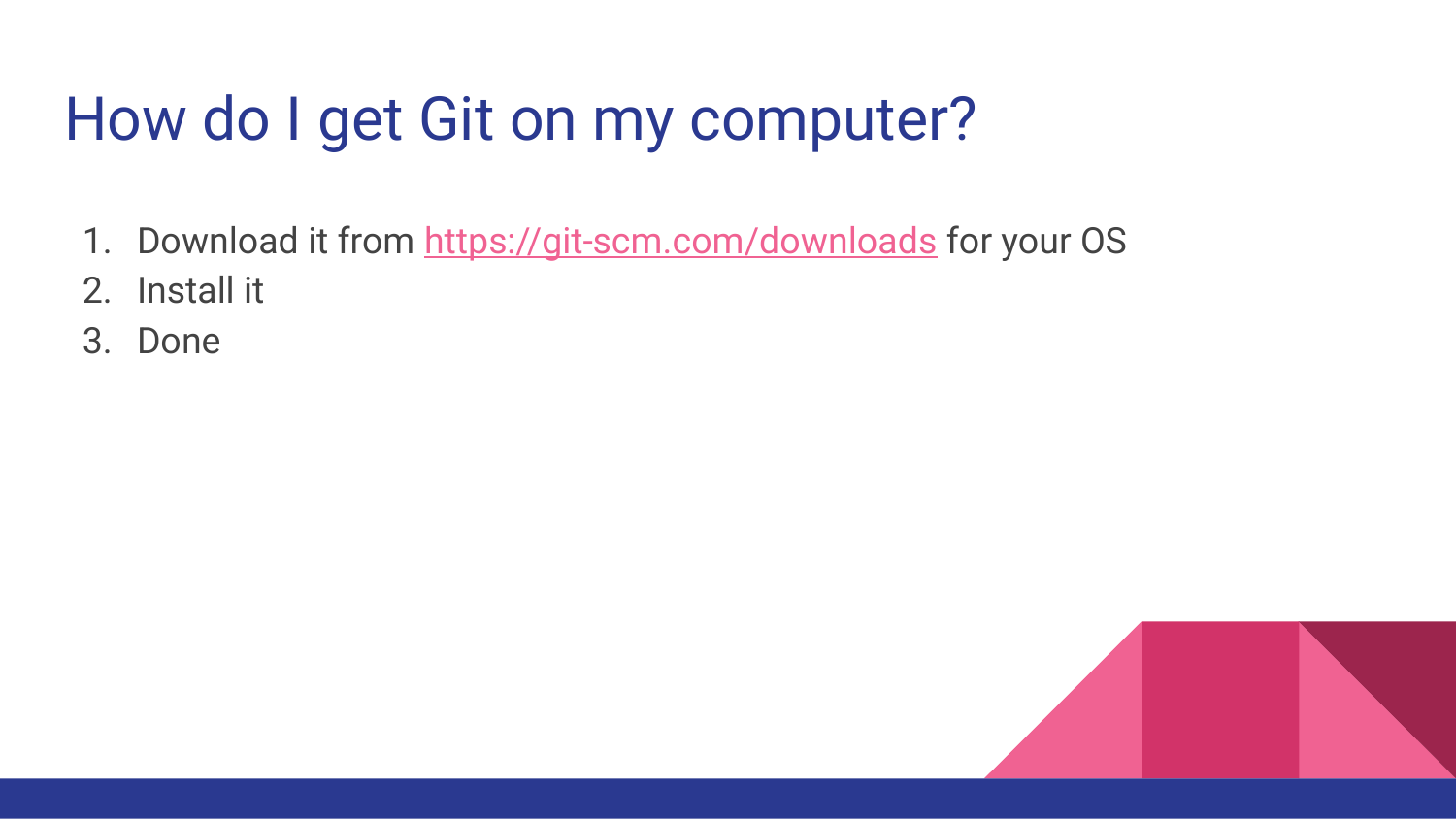

# How do I get Git on my computer?
Download it from https://git-scm.com/downloads for your OS
Install it
Done